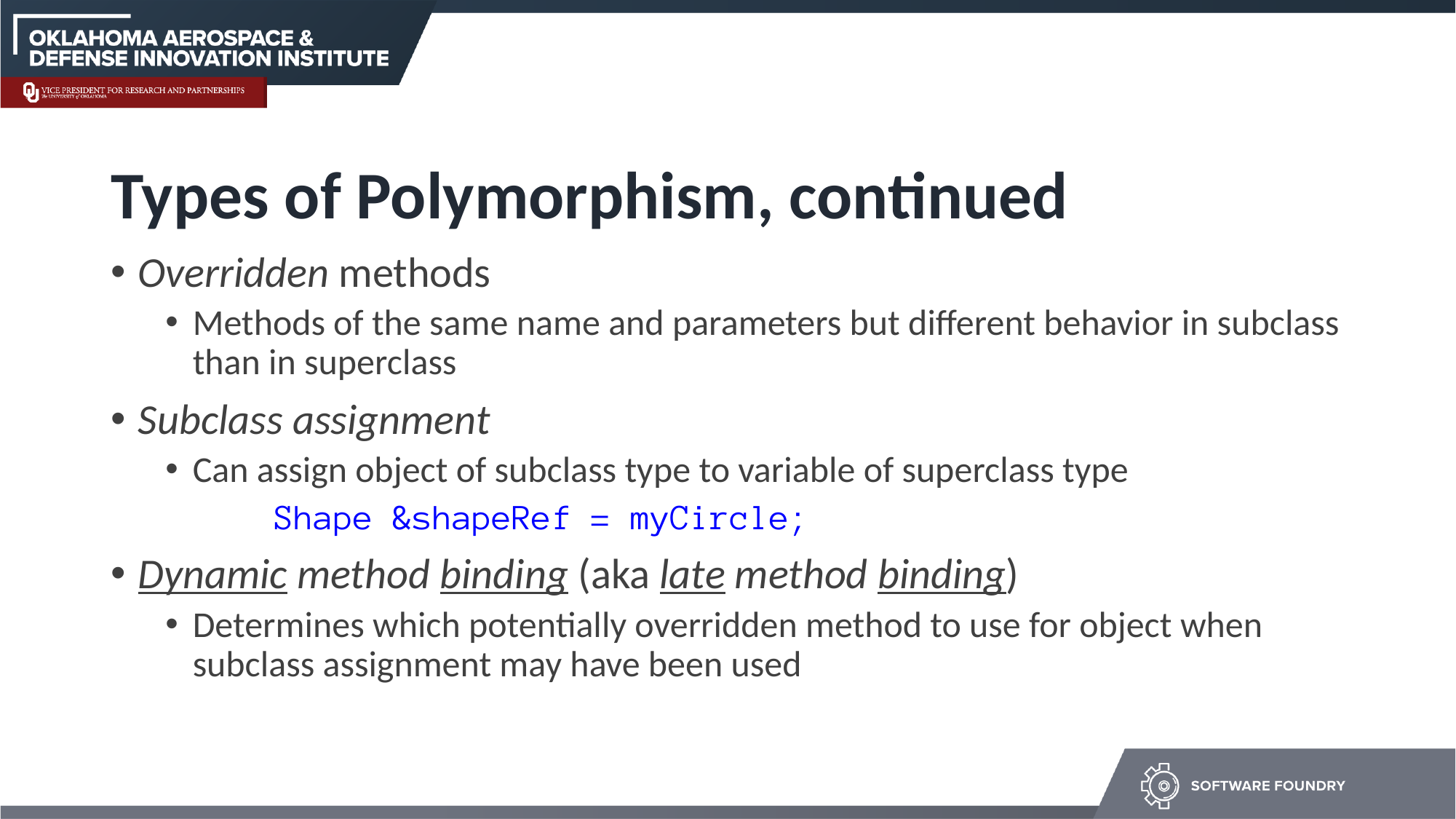

# Types of Polymorphism, continued
Overridden methods
Methods of the same name and parameters but different behavior in subclass than in superclass
Subclass assignment
Can assign object of subclass type to variable of superclass type
	Shape &shapeRef = myCircle;
Dynamic method binding (aka late method binding)
Determines which potentially overridden method to use for object when subclass assignment may have been used